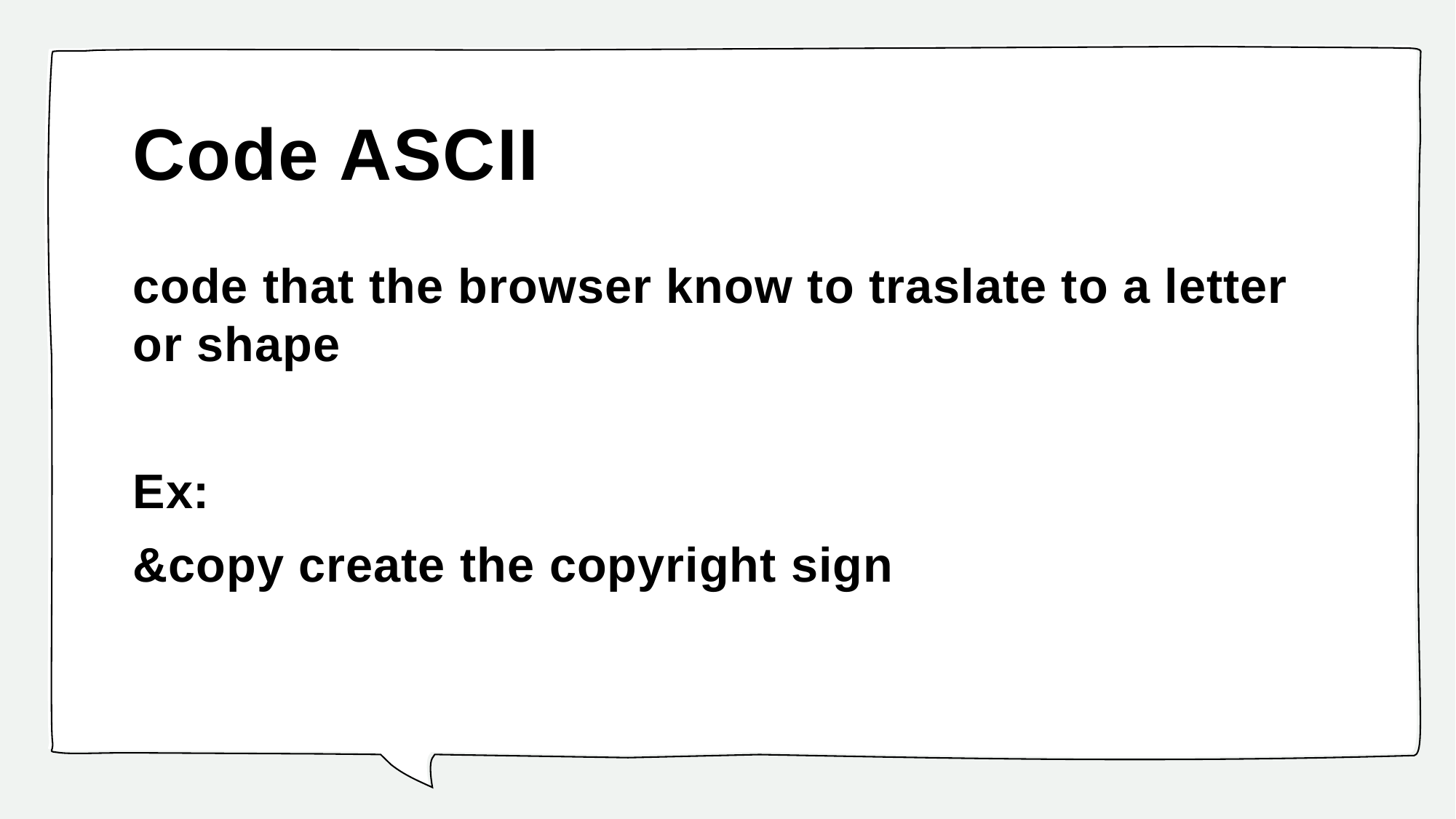

# Code ASCII
code that the browser know to traslate to a letter or shape

Ex:
&copy create the copyright sign